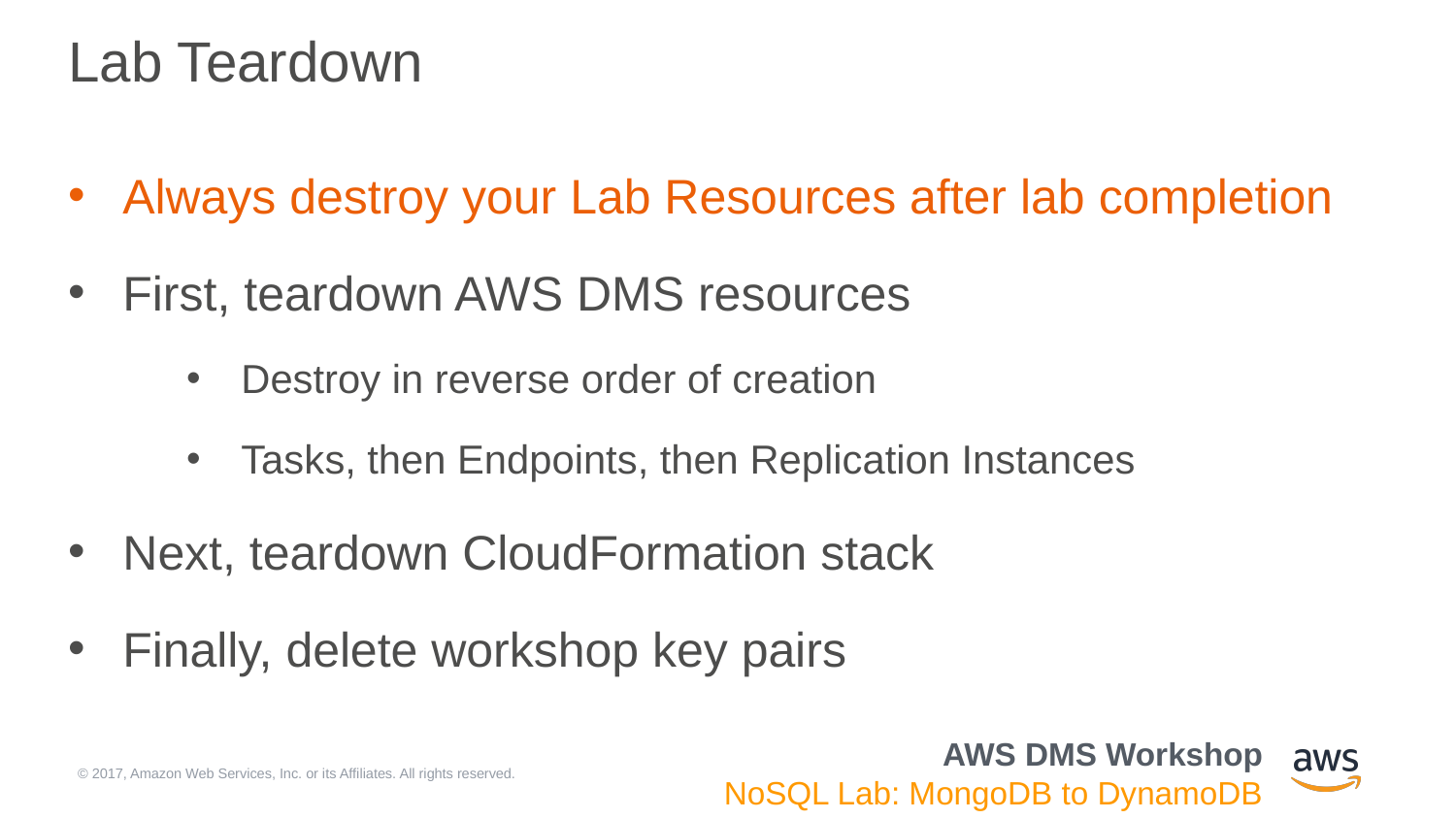

# Lab Teardown
Always destroy your Lab Resources after lab completion
First, teardown AWS DMS resources
Destroy in reverse order of creation
Tasks, then Endpoints, then Replication Instances
Next, teardown CloudFormation stack
Finally, delete workshop key pairs